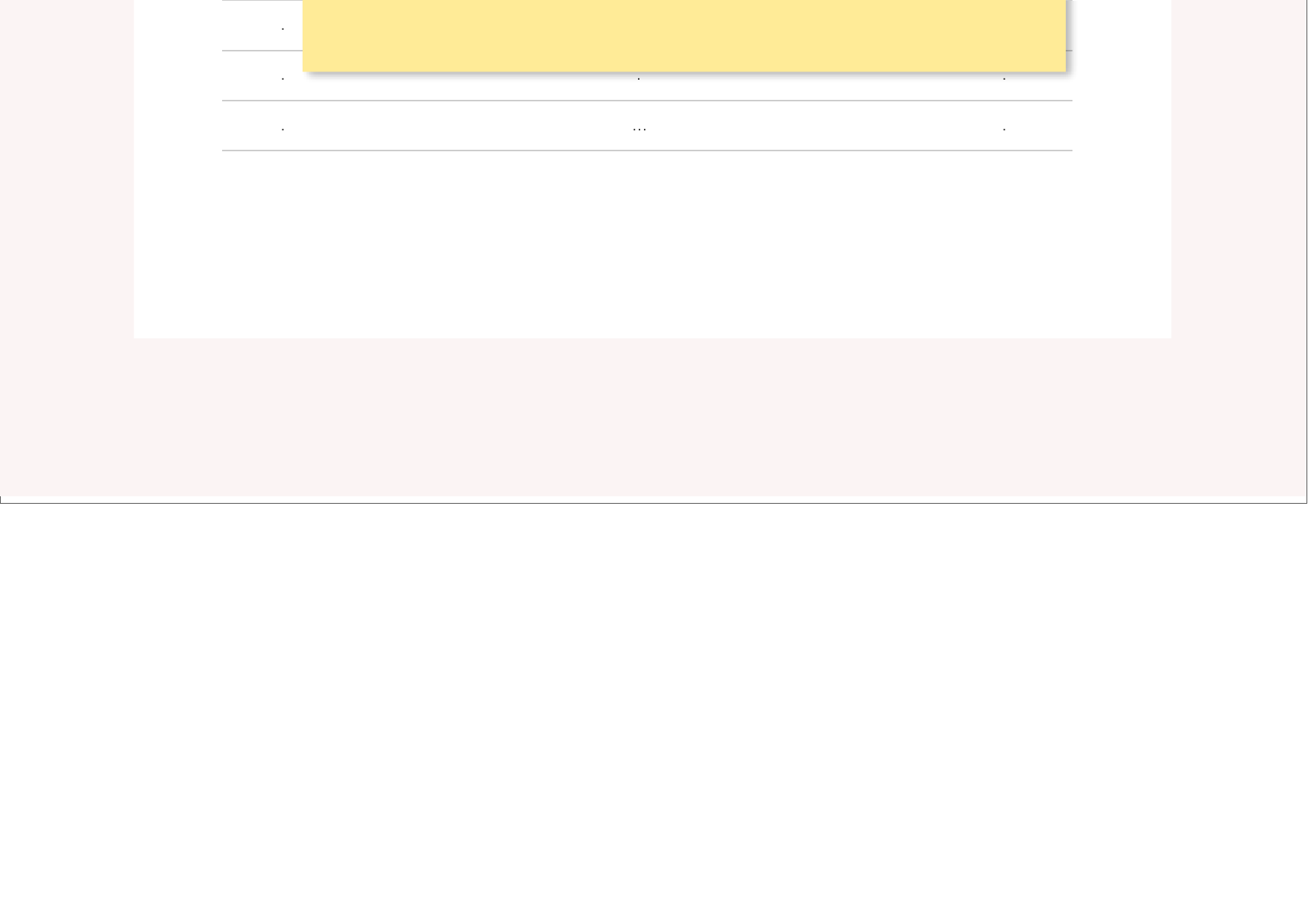

.	.

.

.
.
.

.
...
.